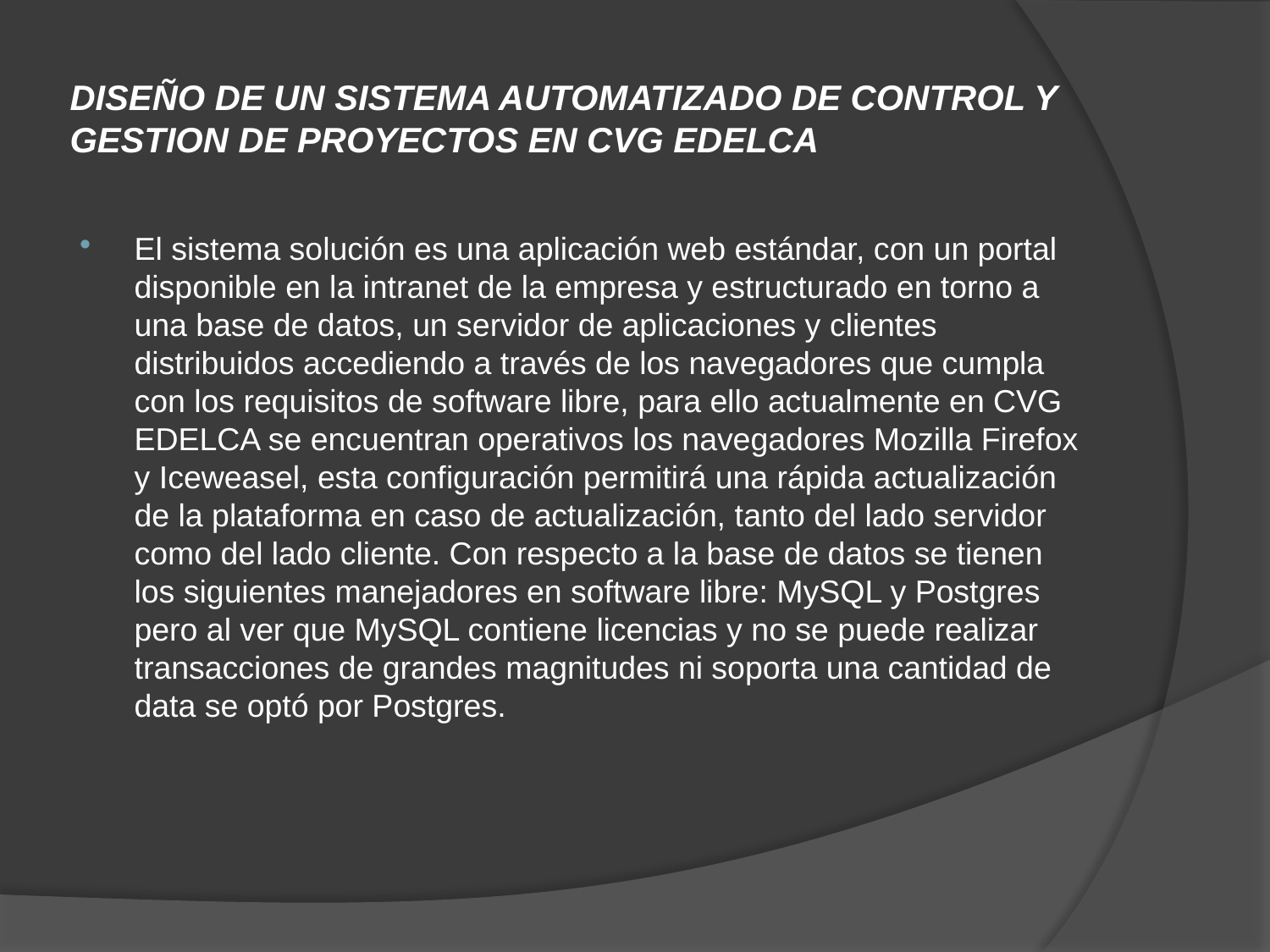

# DISEÑO DE UN SISTEMA AUTOMATIZADO DE CONTROL Y GESTION DE PROYECTOS EN CVG EDELCA
El sistema solución es una aplicación web estándar, con un portal disponible en la intranet de la empresa y estructurado en torno a una base de datos, un servidor de aplicaciones y clientes distribuidos accediendo a través de los navegadores que cumpla con los requisitos de software libre, para ello actualmente en CVG EDELCA se encuentran operativos los navegadores Mozilla Firefox y Iceweasel, esta configuración permitirá una rápida actualización de la plataforma en caso de actualización, tanto del lado servidor como del lado cliente. Con respecto a la base de datos se tienen los siguientes manejadores en software libre: MySQL y Postgres pero al ver que MySQL contiene licencias y no se puede realizar transacciones de grandes magnitudes ni soporta una cantidad de data se optó por Postgres.